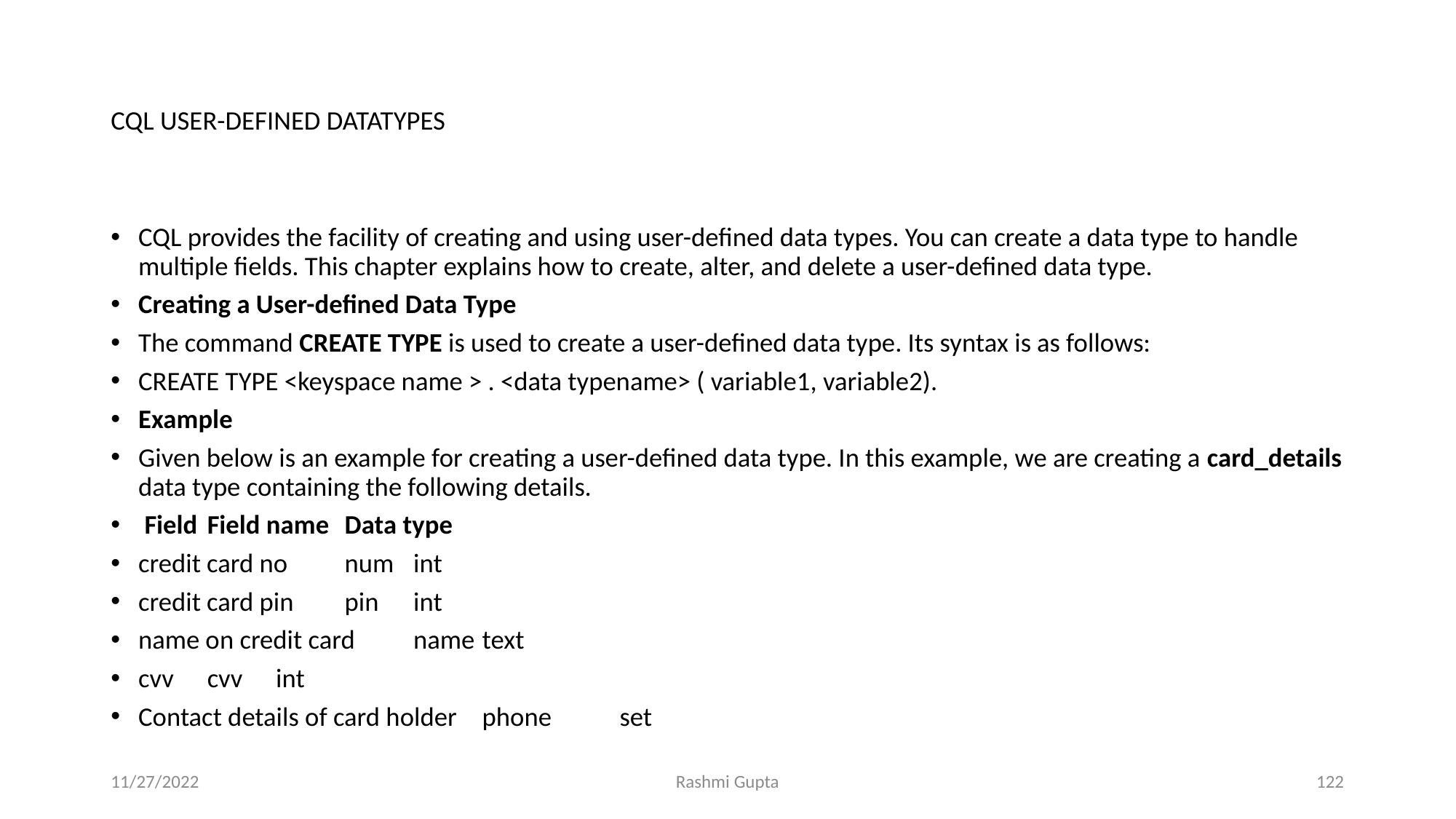

# CQL USER-DEFINED DATATYPES
CQL provides the facility of creating and using user-defined data types. You can create a data type to handle multiple fields. This chapter explains how to create, alter, and delete a user-defined data type.
Creating a User-defined Data Type
The command CREATE TYPE is used to create a user-defined data type. Its syntax is as follows:
CREATE TYPE <keyspace name > . <data typename> ( variable1, variable2).
Example
Given below is an example for creating a user-defined data type. In this example, we are creating a card_details data type containing the following details.
 Field 	Field name 	Data type
credit card no 	num 	int
credit card pin 	pin 	int
name on credit card 	name 	text
cvv 	cvv 	int
Contact details of card holder 	phone 	set

11/27/2022
Rashmi Gupta
122